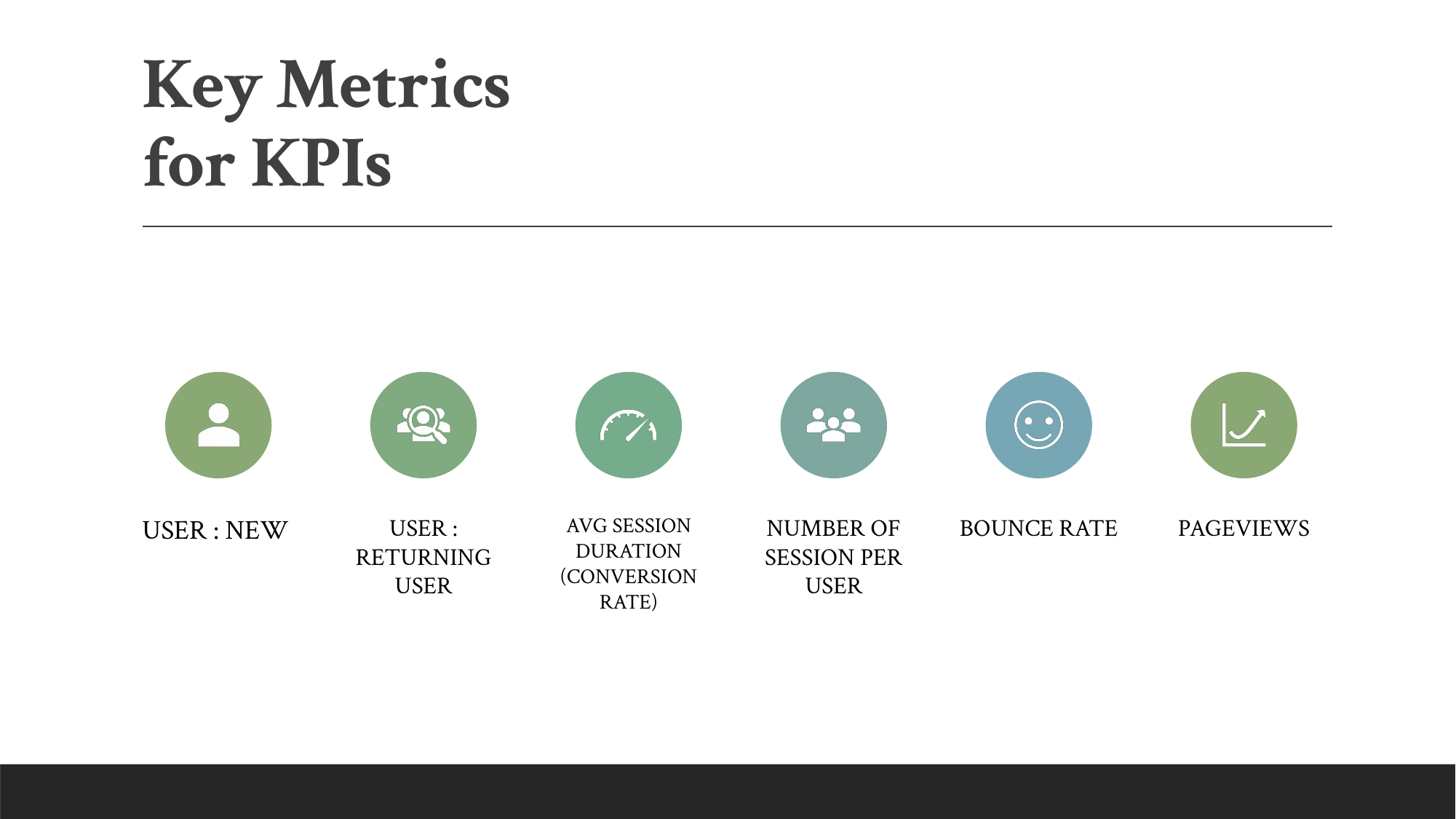

# Key Metrics for KPIs
User : New
User : Returning user
Avg Session Duration (conversion rate)
Number of session per user
Bounce Rate
Pageviews